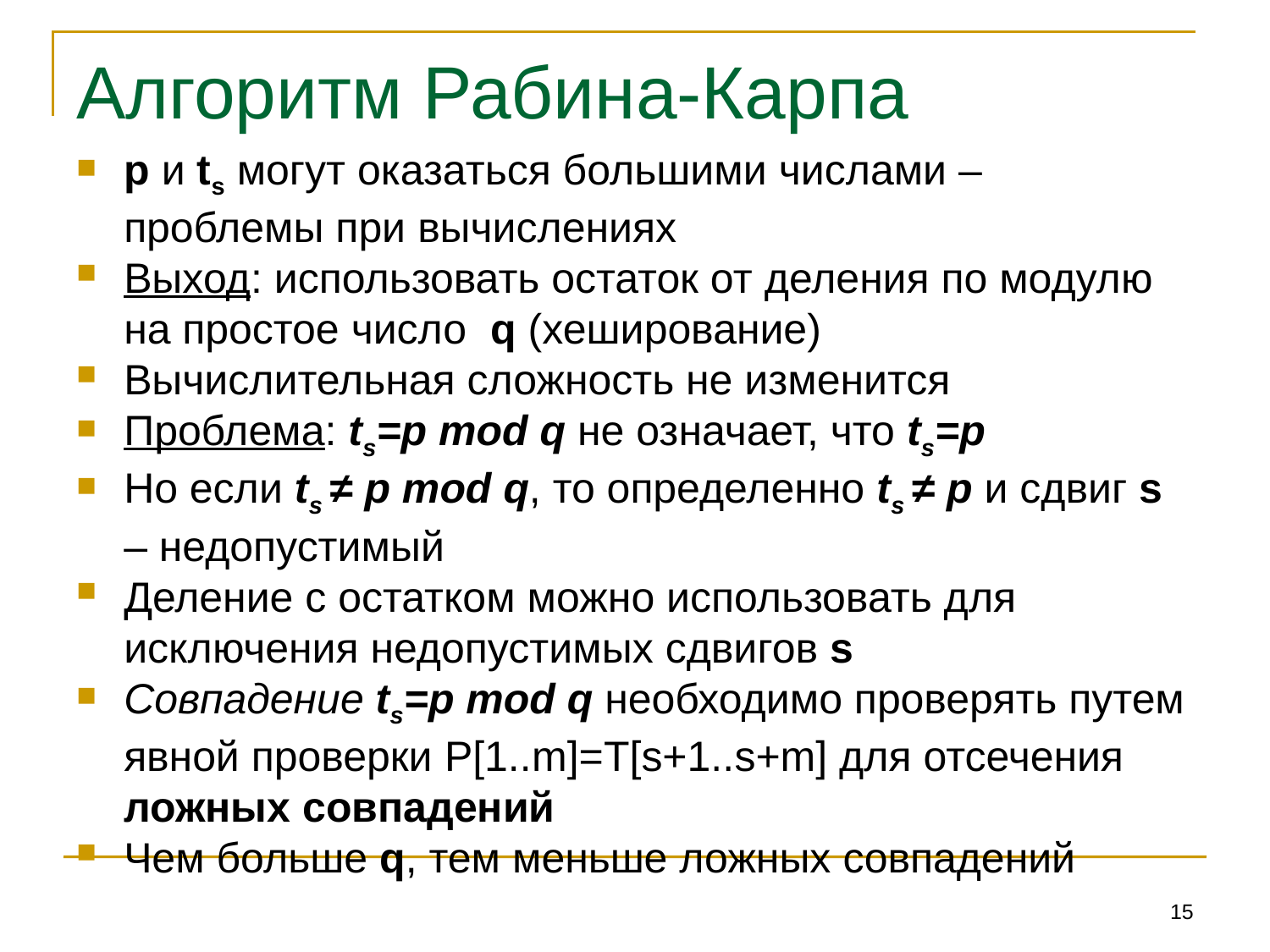

# Алгоритм Рабина-Карпа
p и ts могут оказаться большими числами – проблемы при вычислениях
Выход: использовать остаток от деления по модулю на простое число  q (хеширование)
Вычислительная сложность не изменится
Проблема: ts=p mod q не означает, что ts=p
Но если ts ≠ p mod q, то определенно ts ≠ p и сдвиг s – недопустимый
Деление с остатком можно использовать для исключения недопустимых сдвигов s
Совпадение ts=p mod q необходимо проверять путем явной проверки P[1..m]=T[s+1..s+m] для отсечения ложных совпадений
Чем больше q, тем меньше ложных совпадений
15